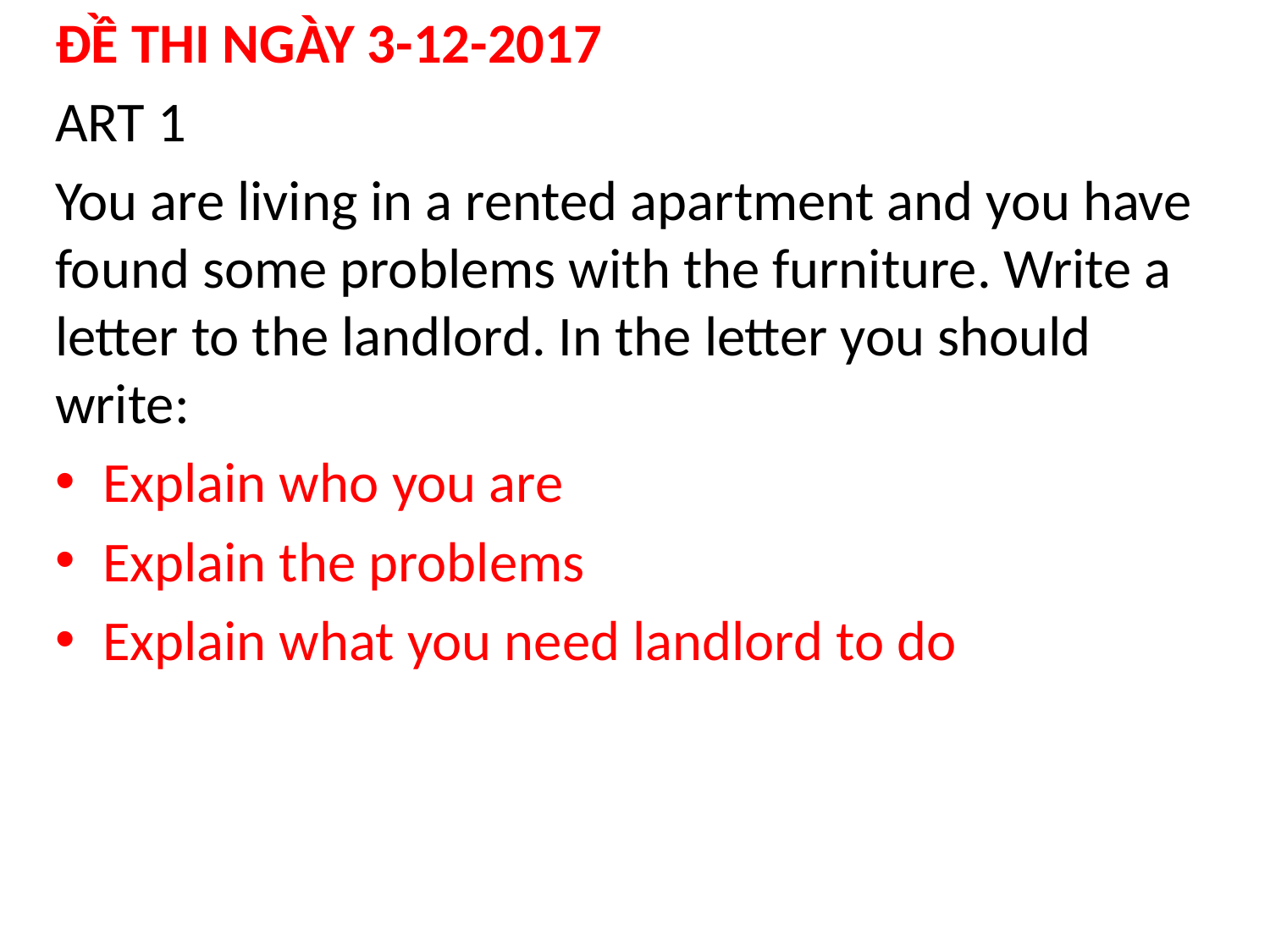

ĐỀ THI NGÀY 3-12-2017
ART 1
You are living in a rented apartment and you have found some problems with the furniture. Write a letter to the landlord. In the letter you should write:
Explain who you are
Explain the problems
Explain what you need landlord to do

#